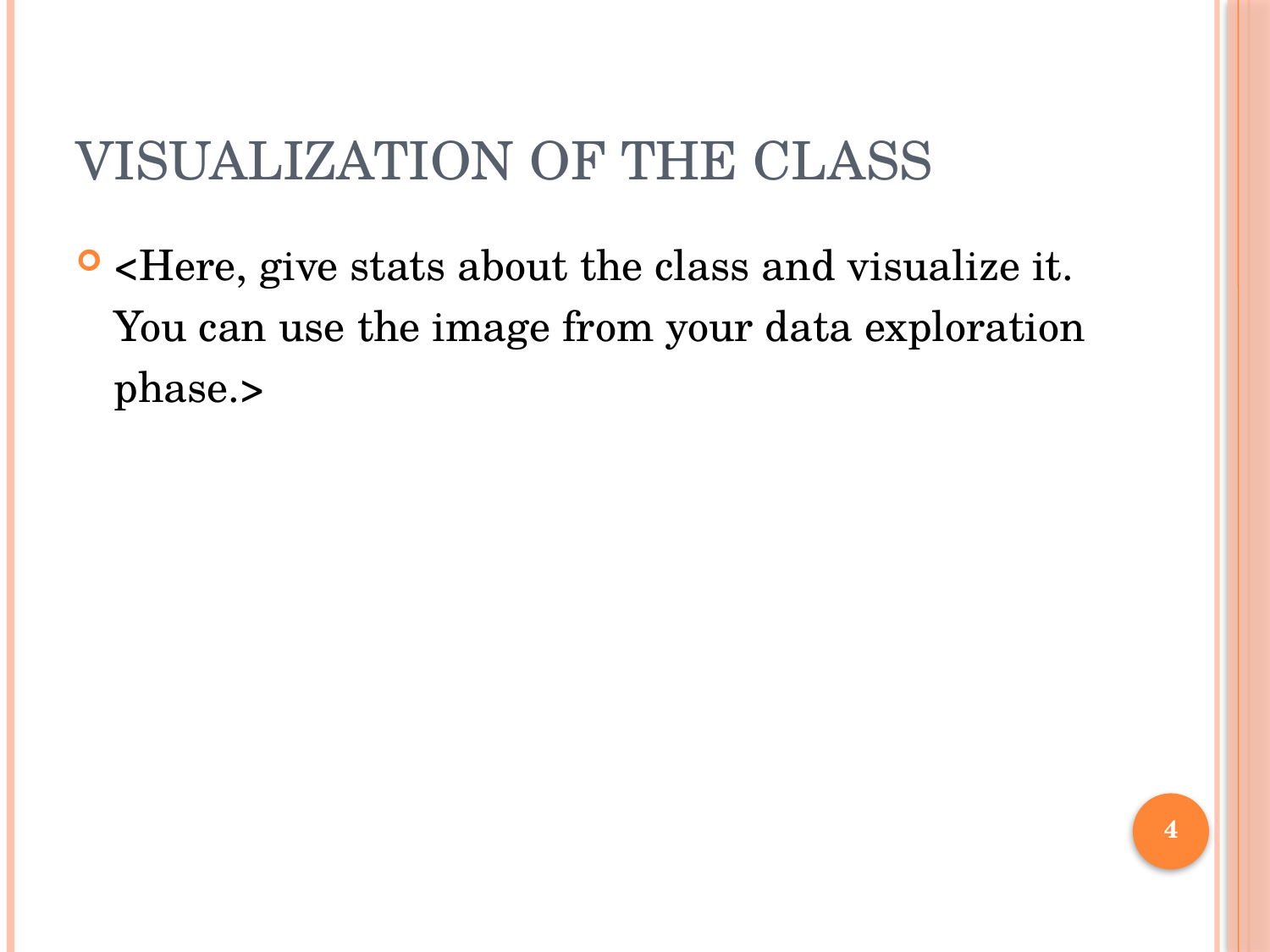

# Visualization of the Class
<Here, give stats about the class and visualize it. You can use the image from your data exploration phase.>
4